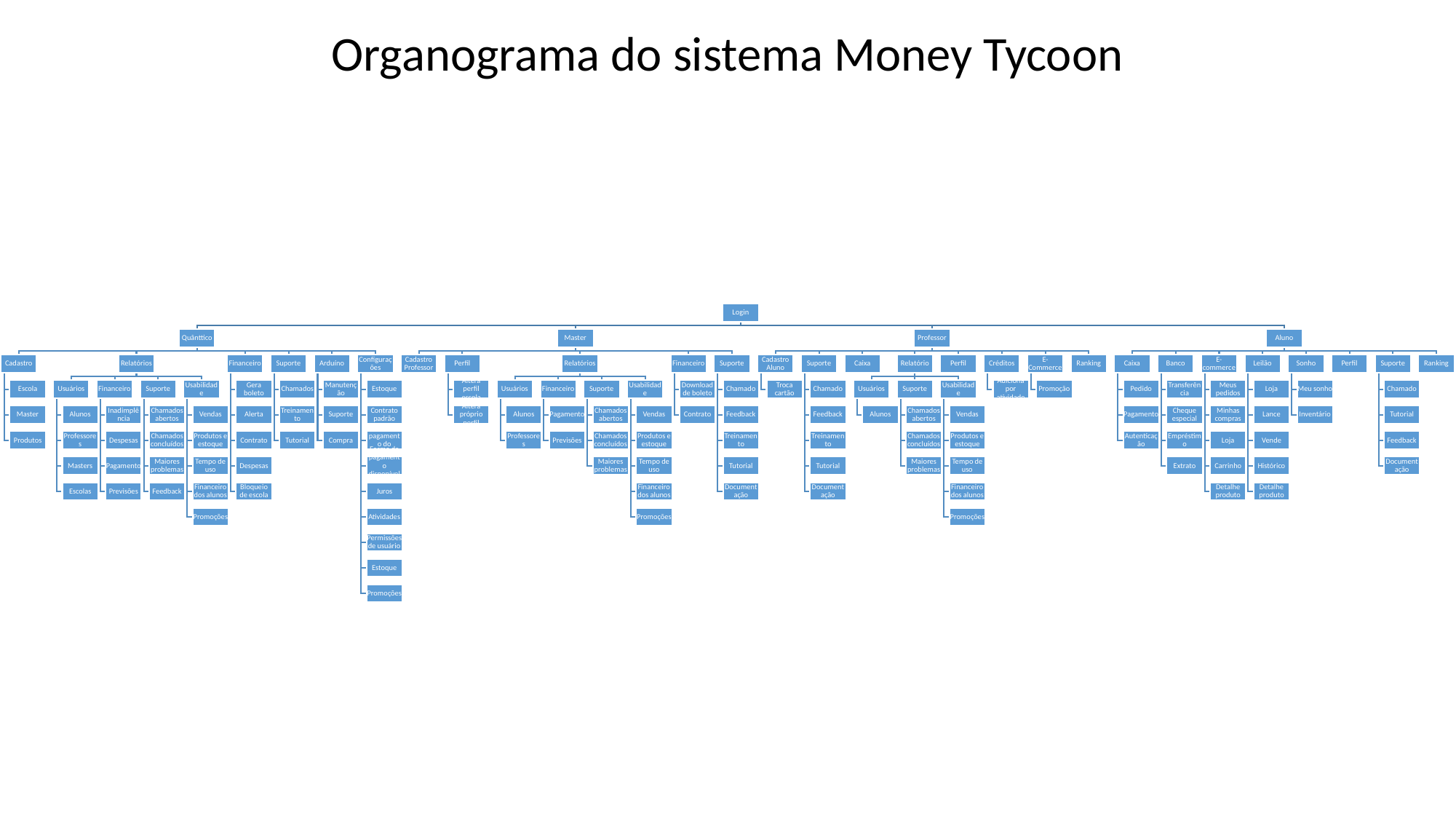

# Organograma do sistema Money Tycoon
Login
Quânttico
Cadastro
Escola
Master
Produtos
Relatórios
Usuários
Alunos
Professores
Masters
Escolas
Financeiro
Inadimplência
Despesas
Pagamento
Previsões
Suporte
Chamados abertos
Chamados concluídos
Maiores problemas
Feedback
Usabilidade
Vendas
Produtos e estoque
Tempo de uso
Financeiro dos alunos
Promoções
Financeiro
Gera boleto
Alerta
Contrato
Despesas
Bloqueio de escola
Suporte
Chamados
Treinamento
Tutorial
Arduíno
Manutenção
Suporte
Compra
Configurações
Estoque
Contrato padrão
Formas de pagamento do contrato
Forma de pagamento disponível na compra
Juros
Atividades
Permissões de usuário
Estoque
Promoções
Master
Cadastro Professor
Perfil
Altera perfil escola
Altera próprio perfil
Relatórios
Usuários
Alunos
Professores
Financeiro
Pagamento
Previsões
Suporte
Chamados abertos
Chamados concluídos
Maiores problemas
Usabilidade
Vendas
Produtos e estoque
Tempo de uso
Financeiro dos alunos
Promoções
Financeiro
Download de boleto
Contrato
Suporte
Chamado
Feedback
Treinamento
Tutorial
Documentação
Professor
Cadastro Aluno
Troca cartão
Suporte
Chamado
Feedback
Treinamento
Tutorial
Documentação
Caixa
Relatório
Usuários
Alunos
Suporte
Chamados abertos
Chamados concluídos
Maiores problemas
Usabilidade
Vendas
Produtos e estoque
Tempo de uso
Financeiro dos alunos
Promoções
Perfil
Créditos
Adiciona por atividade
E-Commerce
Promoção
Ranking
Aluno
Caixa
Pedido
Pagamento
Autenticação
Banco
Transferência
Cheque especial
Empréstimo
Extrato
E-commerce
Meus pedidos
Minhas compras
Loja
Carrinho
Detalhe produto
Leilão
Loja
Lance
Vende
Histórico
Detalhe produto
Sonho
Meu sonho
Inventário
Perfil
Suporte
Chamado
Tutorial
Feedback
Documentação
Ranking